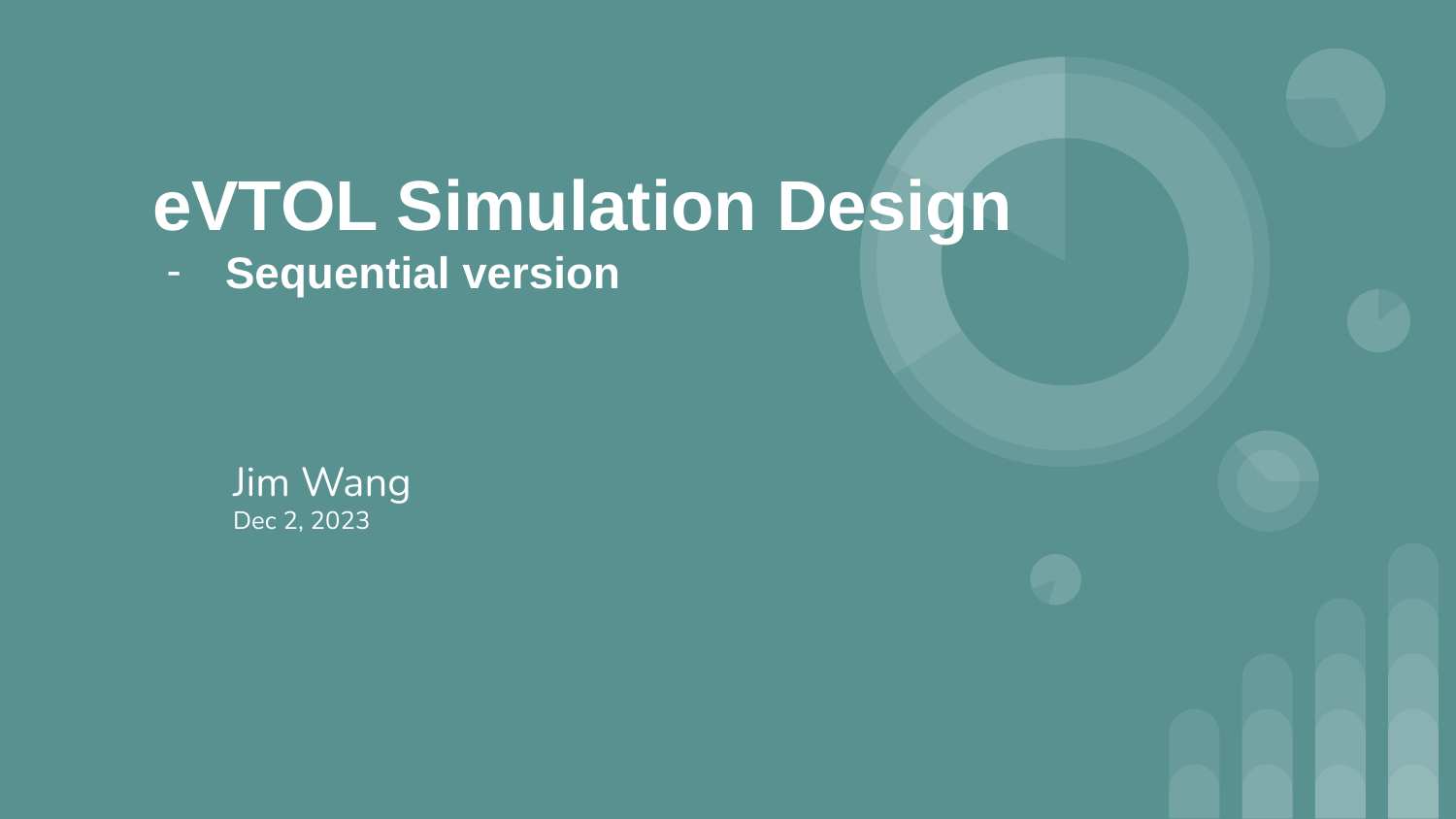

# eVTOL Simulation Design
Sequential version
Jim Wang
Dec 2, 2023